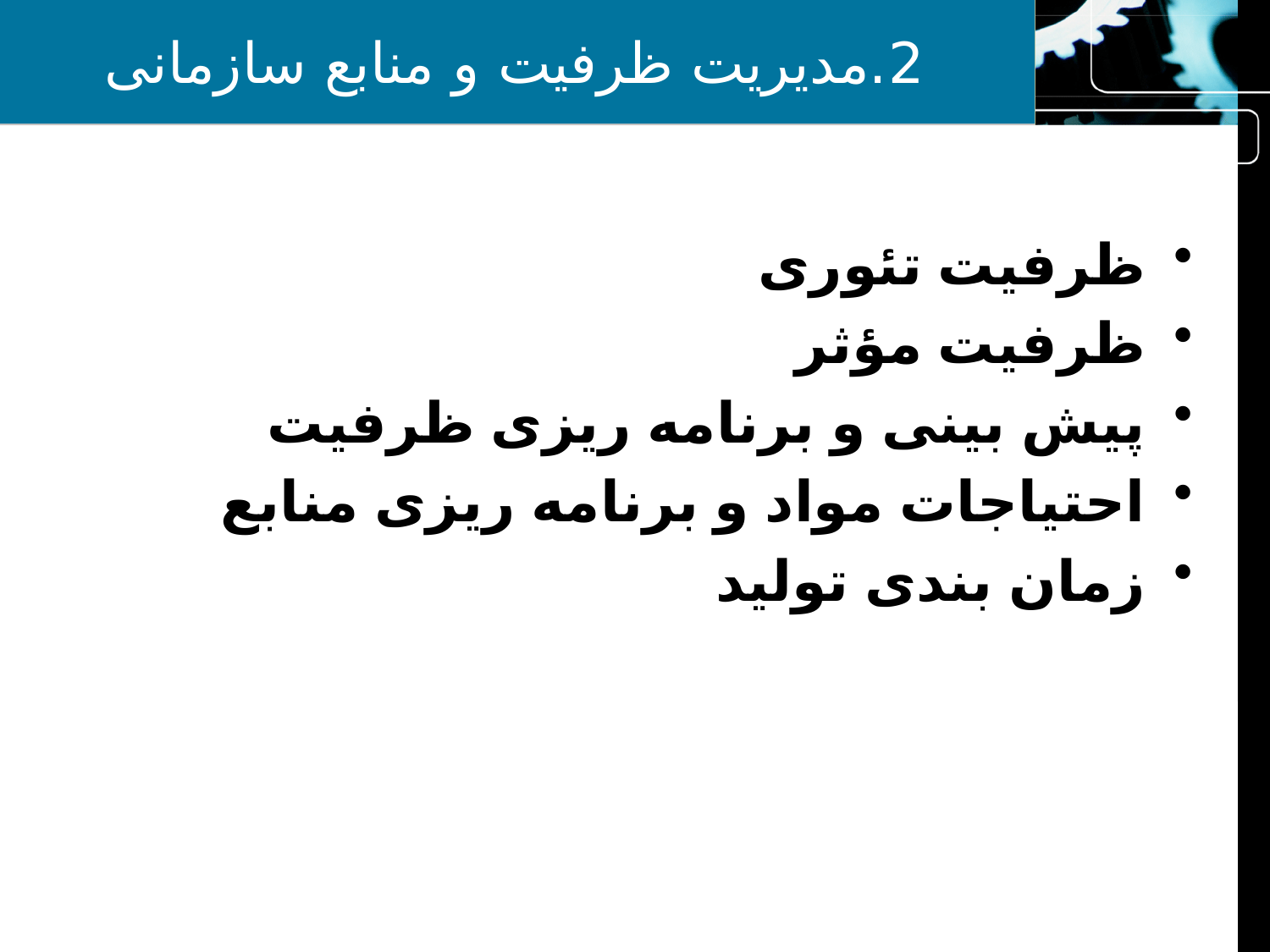

# 2.مدیریت ظرفیت و منابع سازمانی
ظرفیت تئوری
ظرفیت مؤثر
پیش بینی و برنامه ریزی ظرفیت
احتیاجات مواد و برنامه ریزی منابع
زمان بندی تولید